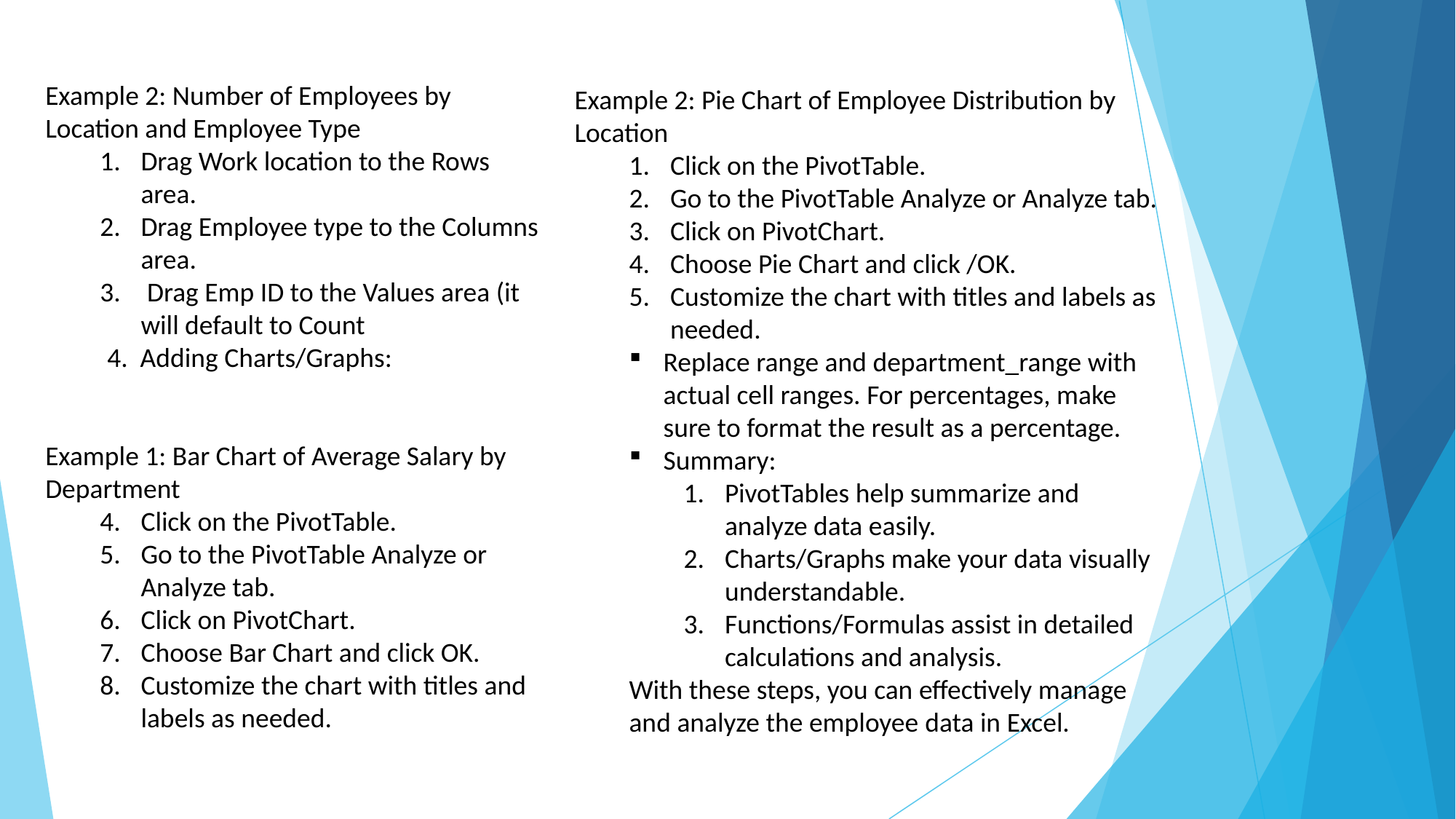

Example 2: Number of Employees by Location and Employee Type
Drag Work location to the Rows area.
Drag Employee type to the Columns area.
 Drag Emp ID to the Values area (it will default to Count
          4.  Adding Charts/Graphs:

Example 1: Bar Chart of Average Salary by Department
Click on the PivotTable.
Go to the PivotTable Analyze or Analyze tab.
Click on PivotChart.
Choose Bar Chart and click OK.
Customize the chart with titles and labels as needed.
Example 2: Pie Chart of Employee Distribution by Location
Click on the PivotTable.
Go to the PivotTable Analyze or Analyze tab.
Click on PivotChart.
Choose Pie Chart and click /OK.
Customize the chart with titles and labels as needed.
Replace range and department_range with actual cell ranges. For percentages, make sure to format the result as a percentage.
Summary:
PivotTables help summarize and analyze data easily.
Charts/Graphs make your data visually understandable.
Functions/Formulas assist in detailed calculations and analysis.
With these steps, you can effectively manage and analyze the employee data in Excel.